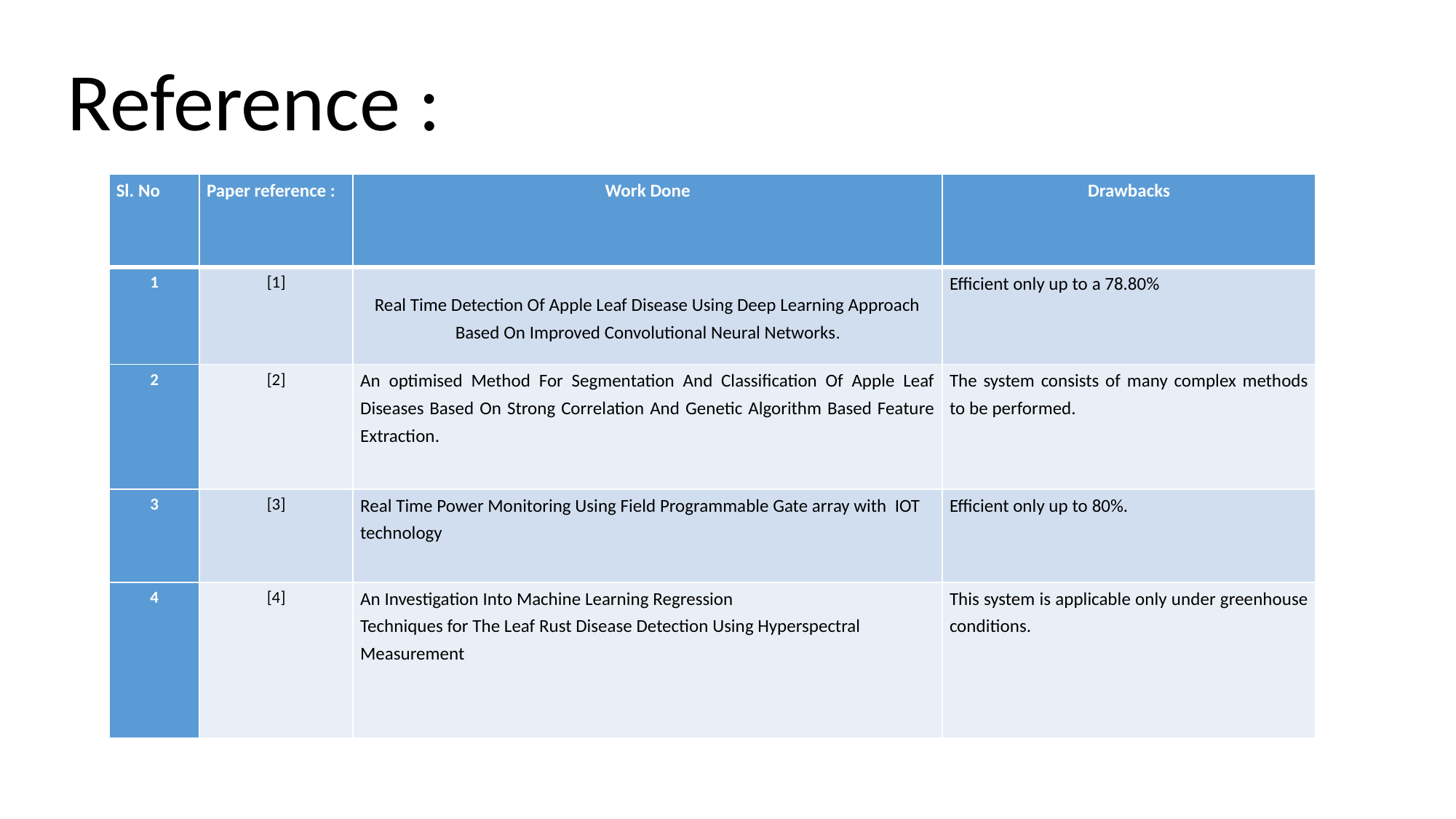

Reference :
| Sl. No | Paper reference : | Work Done | Drawbacks |
| --- | --- | --- | --- |
| 1 | [1] | Real Time Detection Of Apple Leaf Disease Using Deep Learning Approach Based On Improved Convolutional Neural Networks. | Efficient only up to a 78.80% |
| 2 | [2] | An optimised Method For Segmentation And Classification Of Apple Leaf Diseases Based On Strong Correlation And Genetic Algorithm Based Feature Extraction. | The system consists of many complex methods to be performed. |
| 3 | [3] | Real Time Power Monitoring Using Field Programmable Gate array with IOT technology | Efficient only up to 80%. |
| 4 | [4] | An Investigation Into Machine Learning Regression Techniques for The Leaf Rust Disease Detection Using Hyperspectral Measurement | This system is applicable only under greenhouse conditions. |